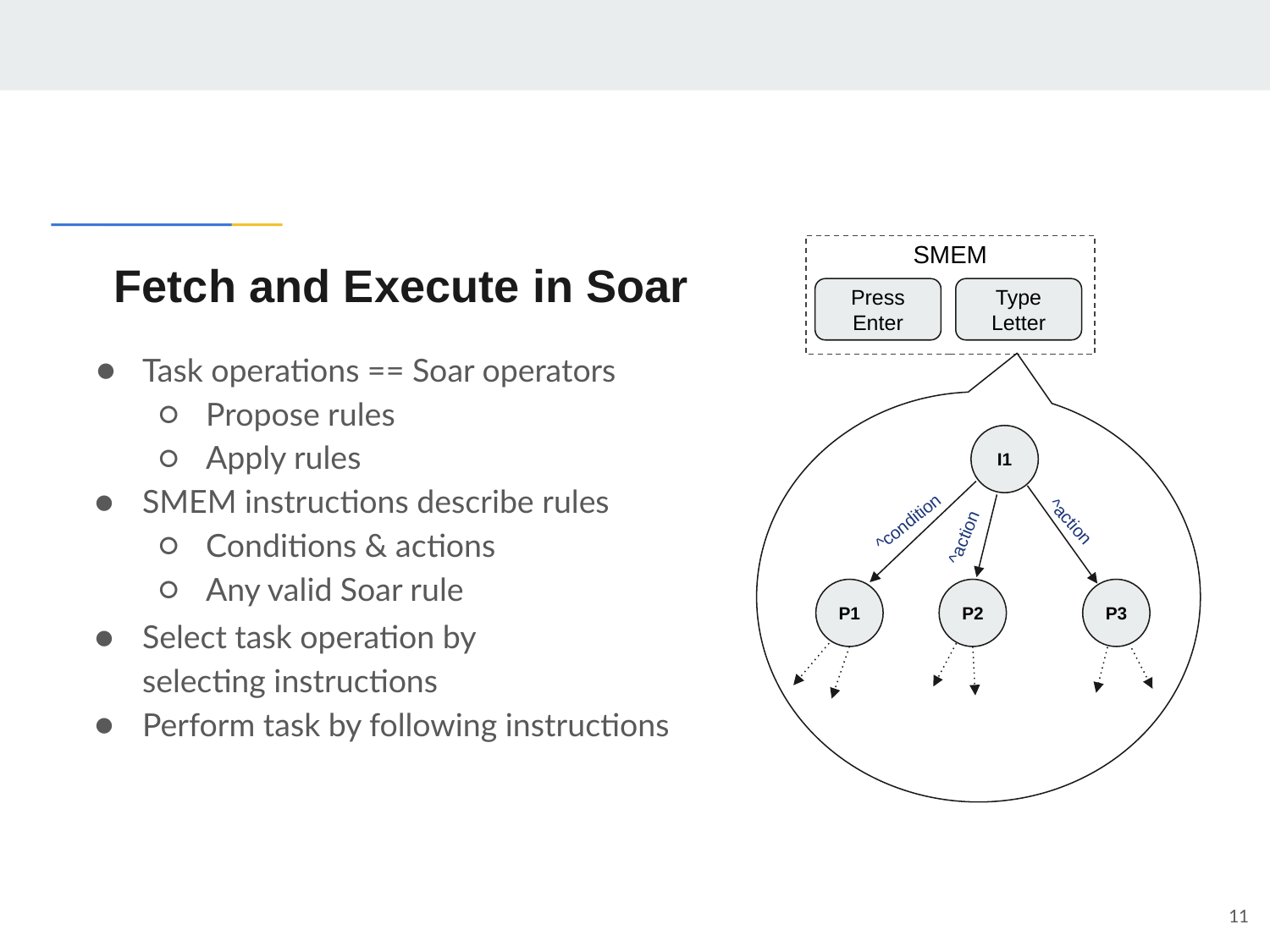

SMEM

Press Enter
Type Letter

I1
Instructions →
P1
P2
P3
^condition
^action
^action
# Fetch and Execute in Soar
Task operations == Soar operators
Propose rules
Apply rules
SMEM instructions describe rules
Conditions & actions
Any valid Soar rule
Select task operation by
selecting instructions
Perform task by following instructions
11